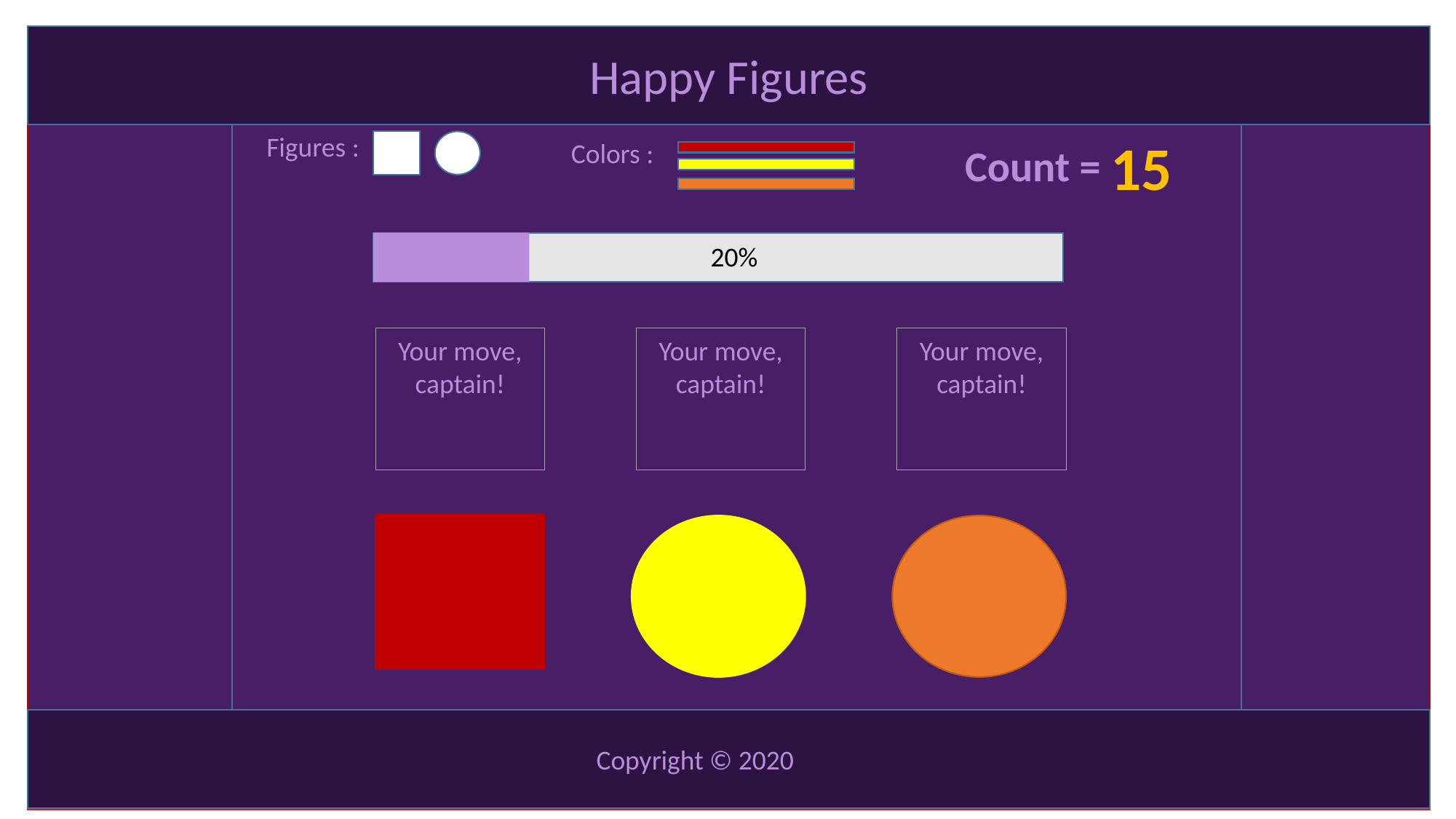

Happy Figures

Figures :
15
Colors :

Count =

20%
Your move, captain!

Your move, captain!

Your move, captain!

Copyright © 2020